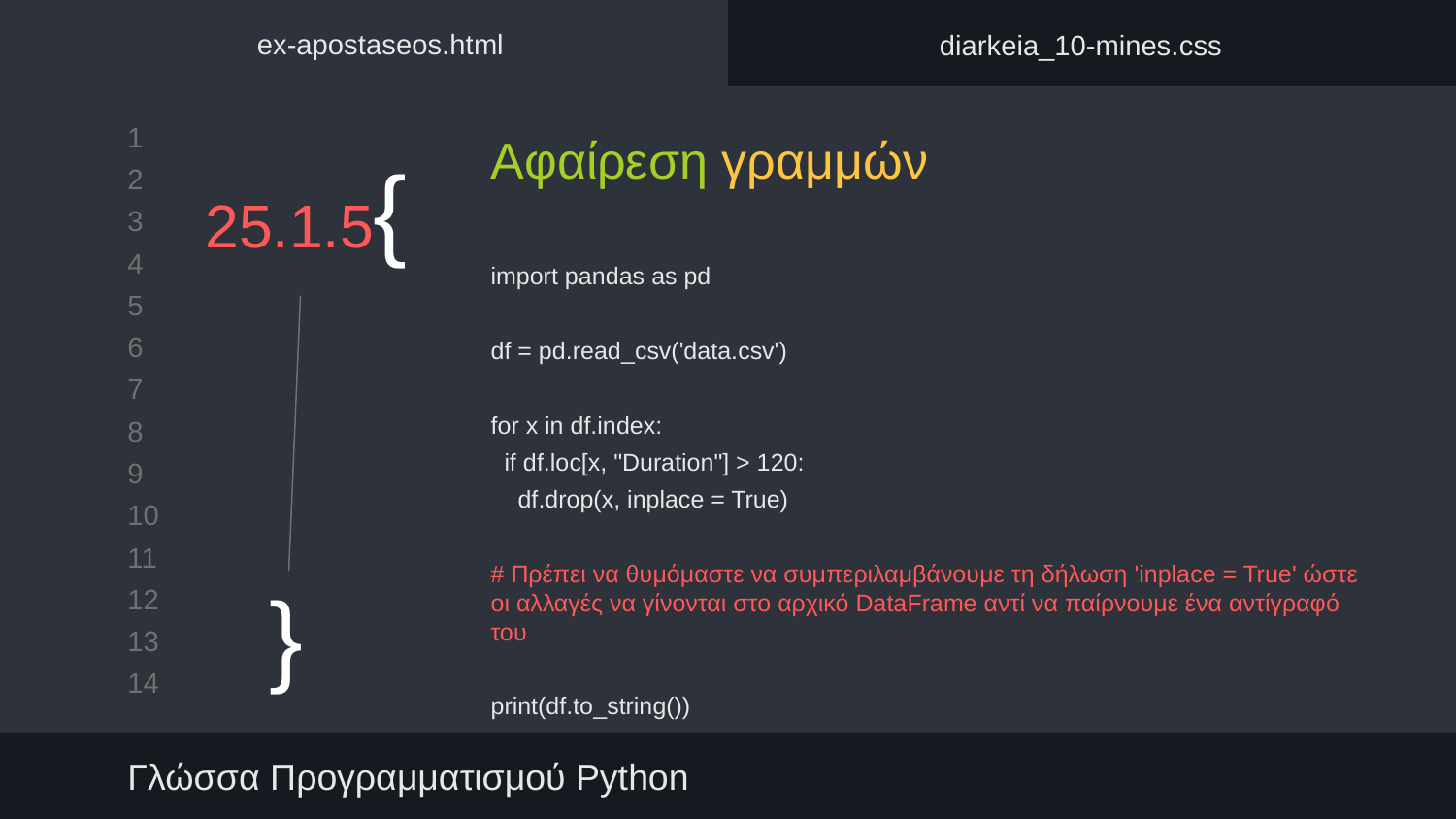

ex-apostaseos.html
diarkeia_10-mines.css
Αφαίρεση γραμμών
# 25.1.5{
import pandas as pd

df = pd.read_csv('data.csv')

for x in df.index:
  if df.loc[x, "Duration"] > 120:
    df.drop(x, inplace = True)

# Πρέπει να θυμόμαστε να συμπεριλαμβάνουμε τη δήλωση 'inplace = True' ώστε οι αλλαγές να γίνονται στο αρχικό DataFrame αντί να παίρνουμε ένα αντίγραφό του

print(df.to_string())
}
Γλώσσα Προγραμματισμού Python